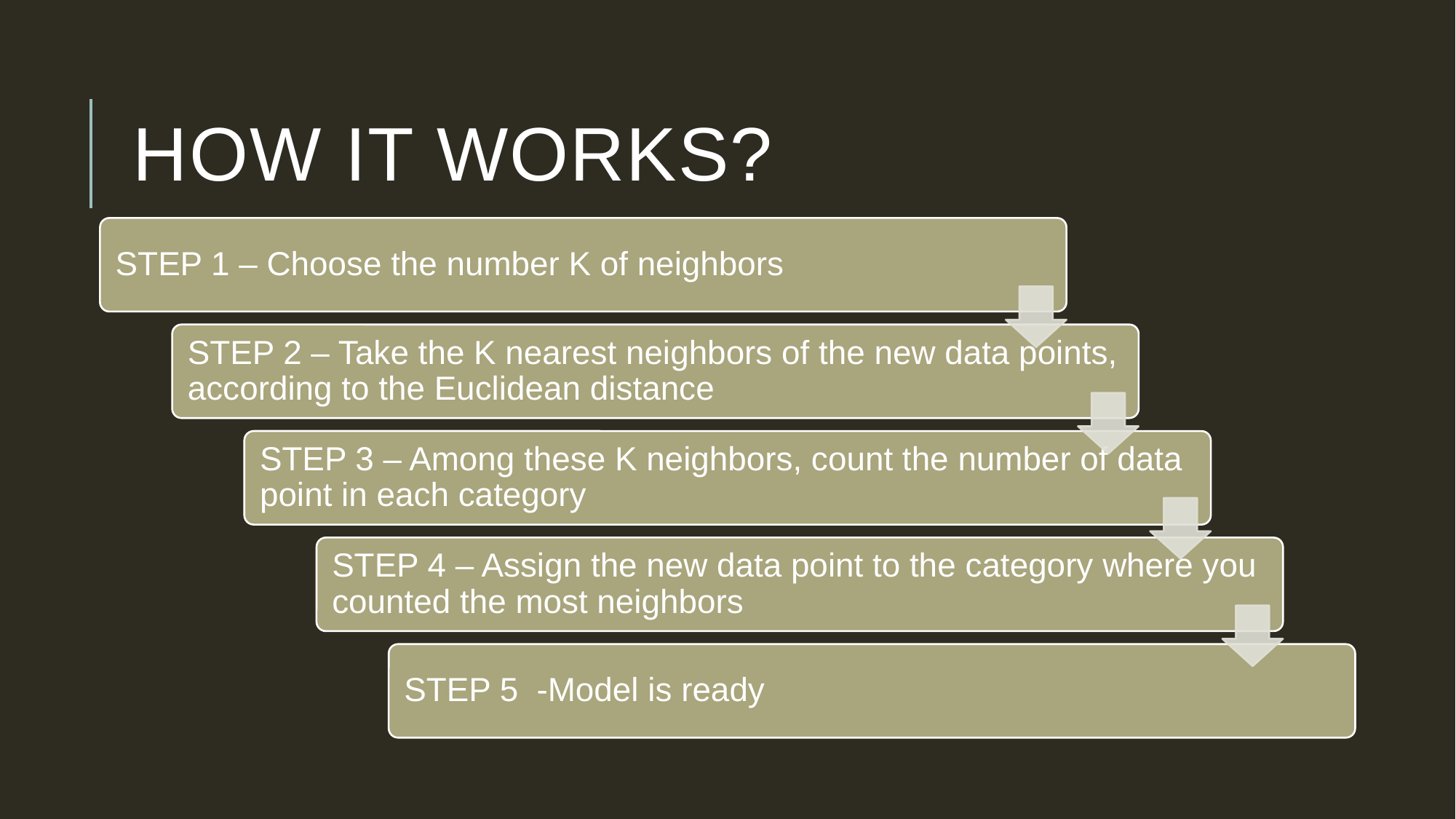

# How it works?
STEP 1 – Choose the number K of neighbors
STEP 2 – Take the K nearest neighbors of the new data points, according to the Euclidean distance
STEP 3 – Among these K neighbors, count the number of data point in each category
STEP 4 – Assign the new data point to the category where you counted the most neighbors
STEP 5  -Model is ready